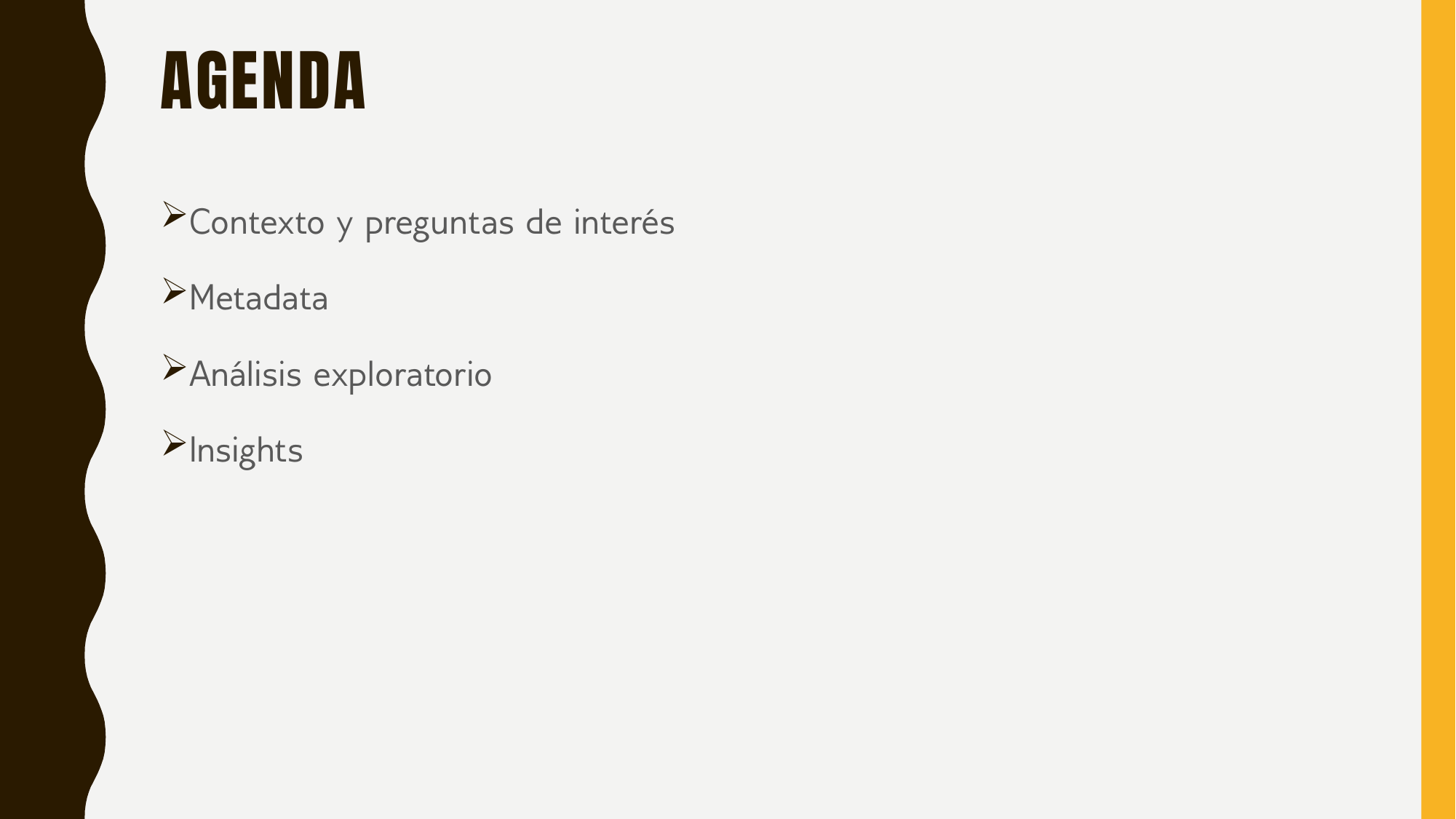

# Agenda
Contexto y preguntas de interés
Metadata
Análisis exploratorio
Insights